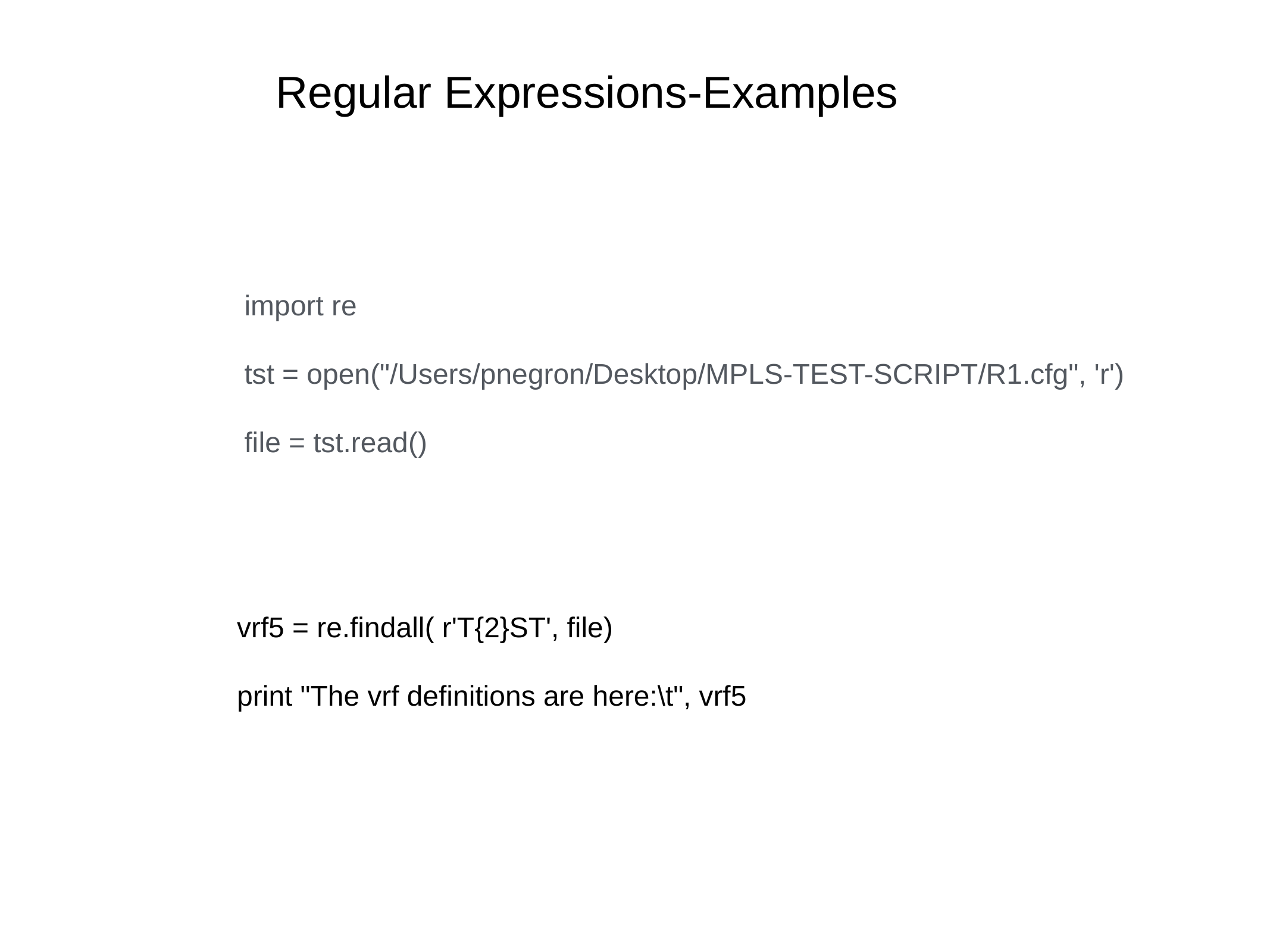

Regular Expressions-Examples

import re

tst = open("/Users/pnegron/Desktop/MPLS-TEST-SCRIPT/R1.cfg", 'r')

file = tst.read()

vrf5 = re.findall( r'T{2}ST', file)

print "The vrf definitions are here:\t", vrf5